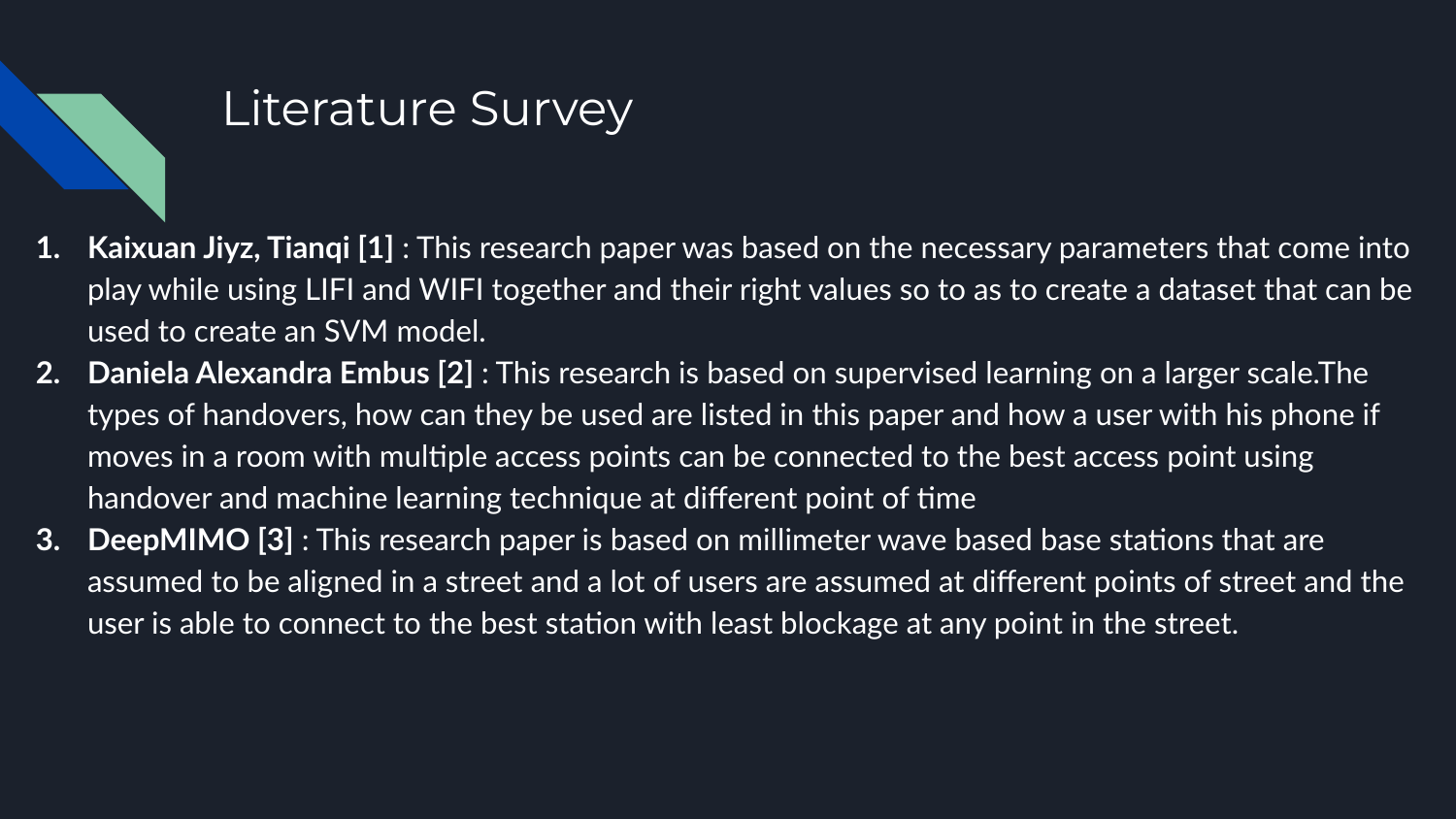

# Literature Survey
Kaixuan Jiyz, Tianqi [1] : This research paper was based on the necessary parameters that come into play while using LIFI and WIFI together and their right values so to as to create a dataset that can be used to create an SVM model.
Daniela Alexandra Embus [2] : This research is based on supervised learning on a larger scale.The types of handovers, how can they be used are listed in this paper and how a user with his phone if moves in a room with multiple access points can be connected to the best access point using handover and machine learning technique at different point of time
DeepMIMO [3] : This research paper is based on millimeter wave based base stations that are assumed to be aligned in a street and a lot of users are assumed at different points of street and the user is able to connect to the best station with least blockage at any point in the street.